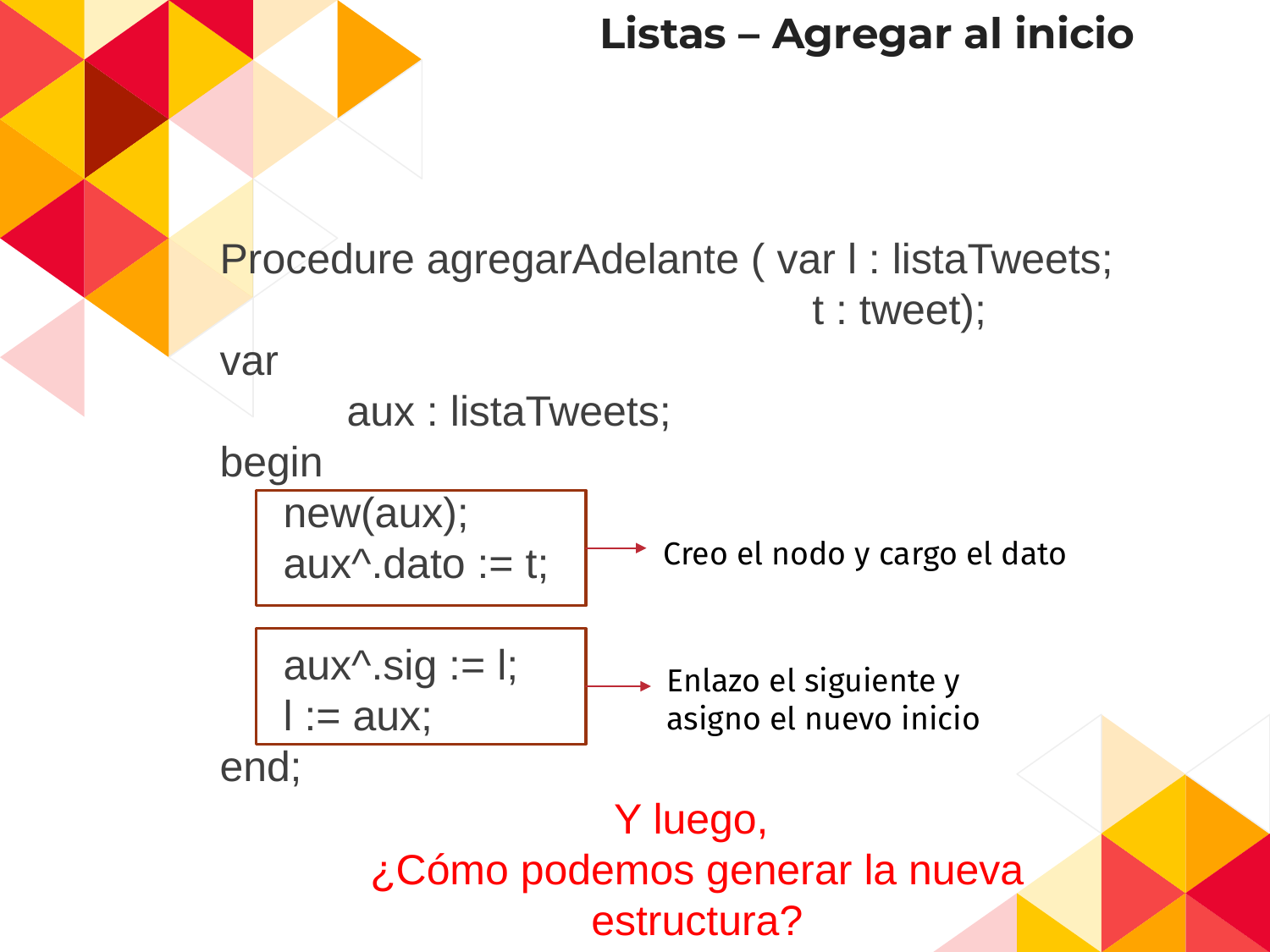

Listas – Agregar al inicio
Procedure agregarAdelante ( var l : listaTweets;
                                                  t : tweet);
var
	aux : listaTweets;
begin
new(aux);
aux^.dato := t;

aux^.sig := l;
l := aux;
end;

Creo el nodo y cargo el dato

Enlazo el siguiente y asigno el nuevo inicio
Y luego,
¿Cómo podemos generar la nueva estructura?